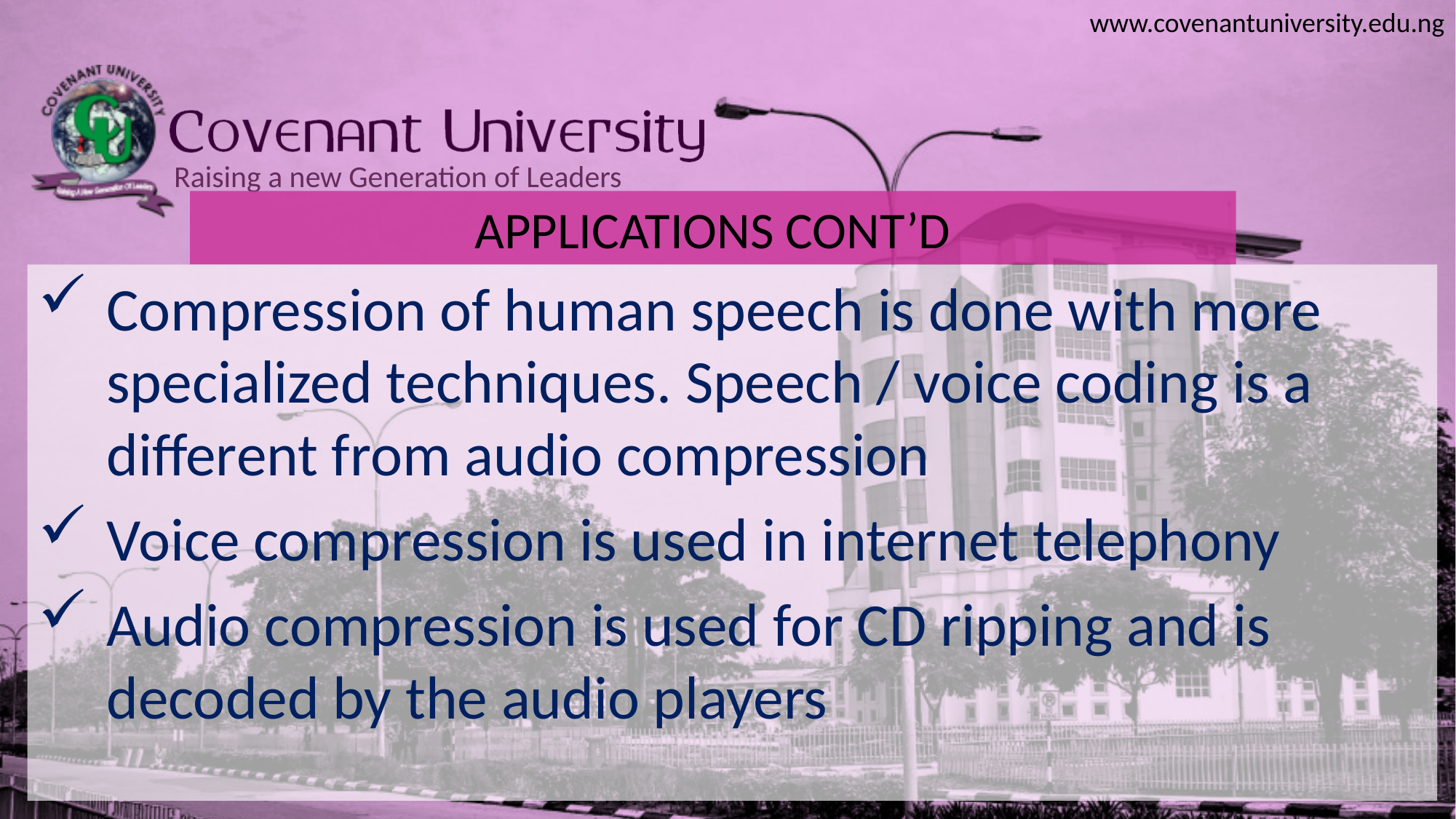

# APPLICATIONS CONT’D
Compression of human speech is done with more specialized techniques. Speech / voice coding is a different from audio compression
Voice compression is used in internet telephony
Audio compression is used for CD ripping and is decoded by the audio players